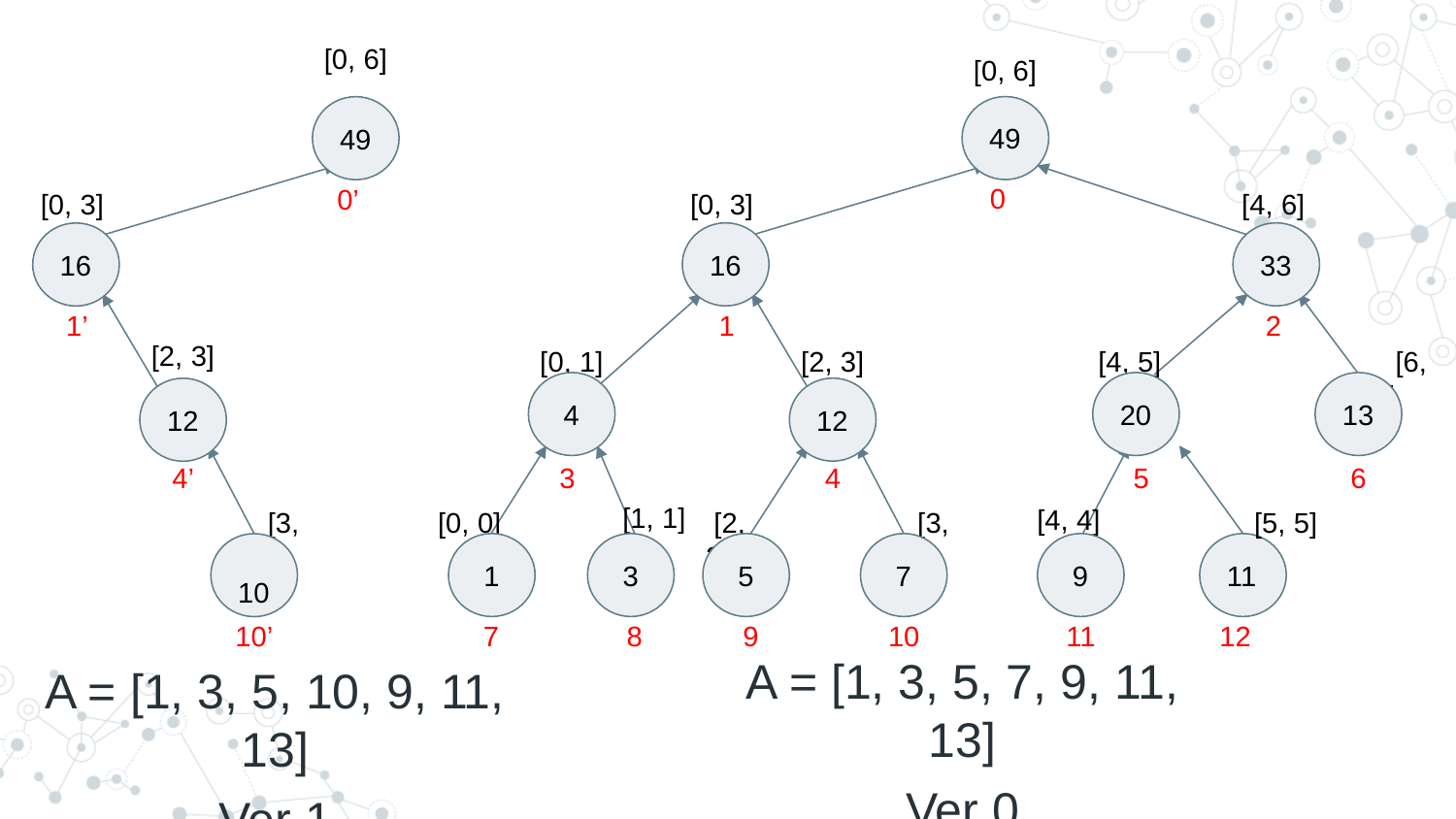

[0, 6]
[0, 6]
49
49
0
0’
[0, 3]
[4, 6]
[0, 3]
16
33
16
1
2
1’
[2, 3]
[0, 1]
[2, 3]
[4, 5]
       [6, 6]
 4
20
13
12
12
4
5
6
3
4’
[1, 1]
[4, 4]
 [2, 2]
  [0, 0]
   [3, 3]
     [5, 5]
   [3, 3]
 9
 1
 3
 5
 7
11
 10
7
8
9
10
11
12
10’
A = [1, 3, 5, 7, 9, 11, 13]
Ver 0
A = [1, 3, 5, 10, 9, 11, 13]
Ver 1